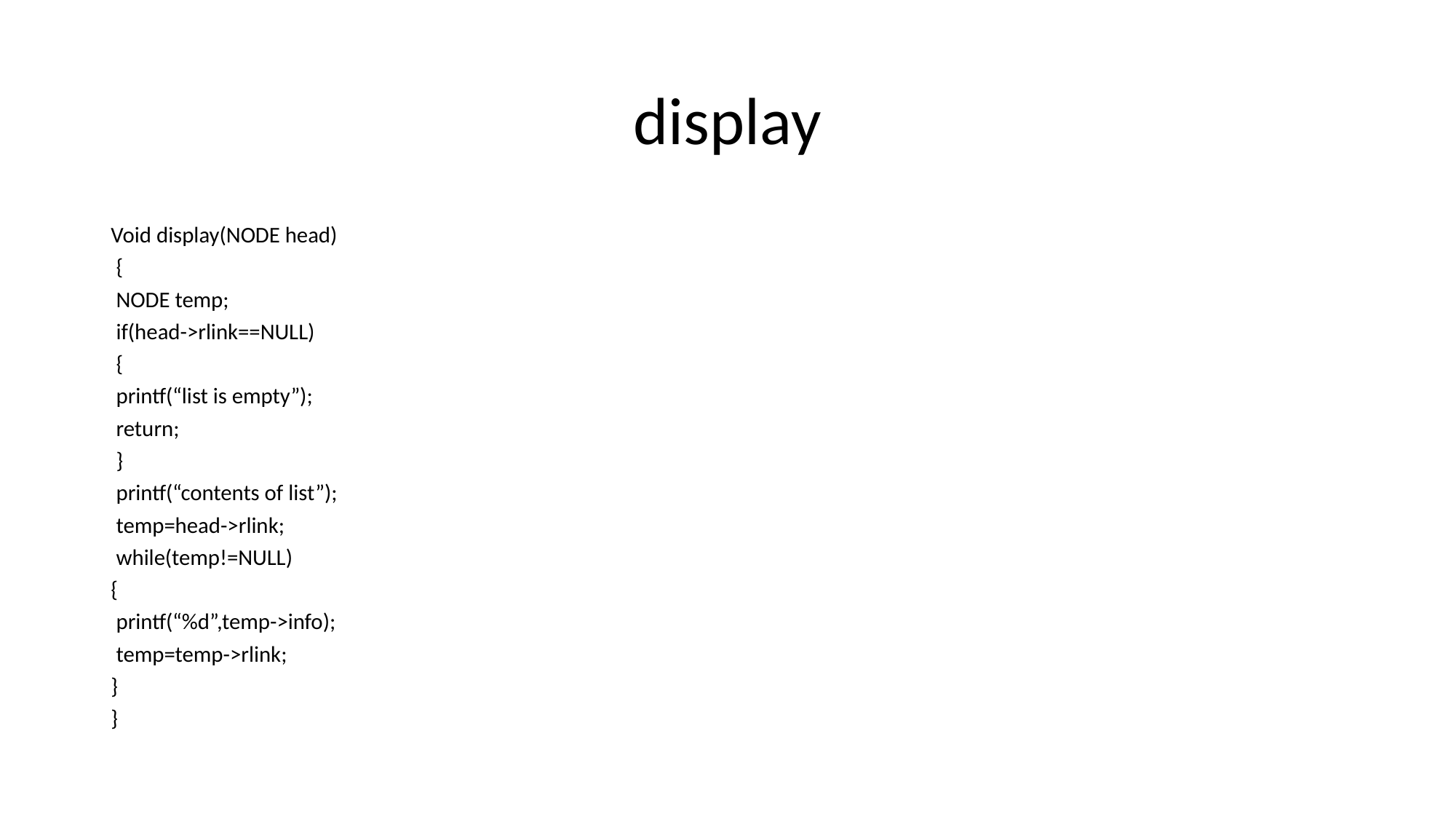

# display
Void display(NODE head)
 {
 NODE temp;
 if(head->rlink==NULL)
 {
 printf(“list is empty”);
 return;
 }
 printf(“contents of list”);
 temp=head->rlink;
 while(temp!=NULL)
{
 printf(“%d”,temp->info);
 temp=temp->rlink;
}
}